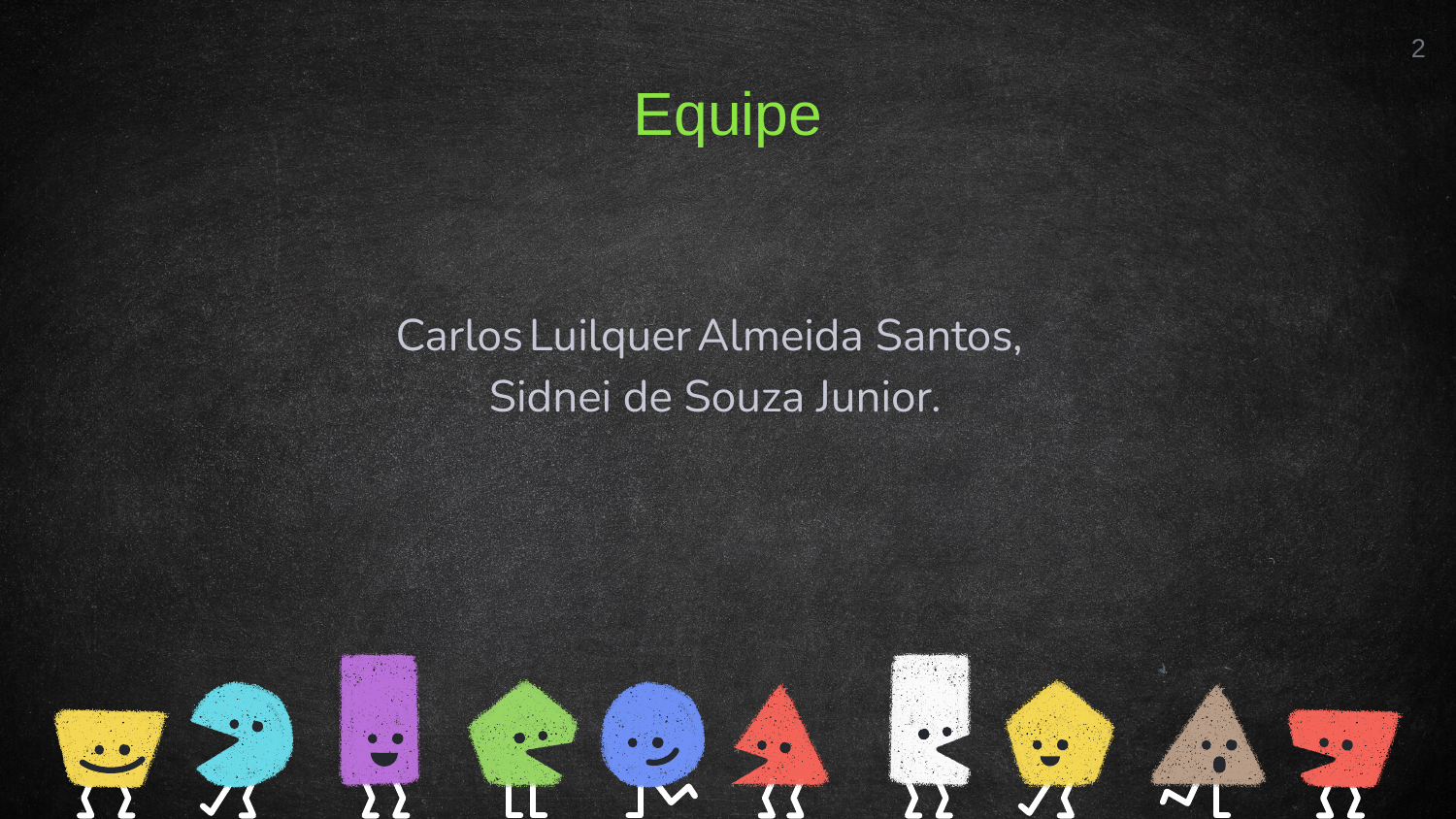

2
Equipe

Carlos Luilquer Almeida Santos,
Sidnei de Souza Junior.